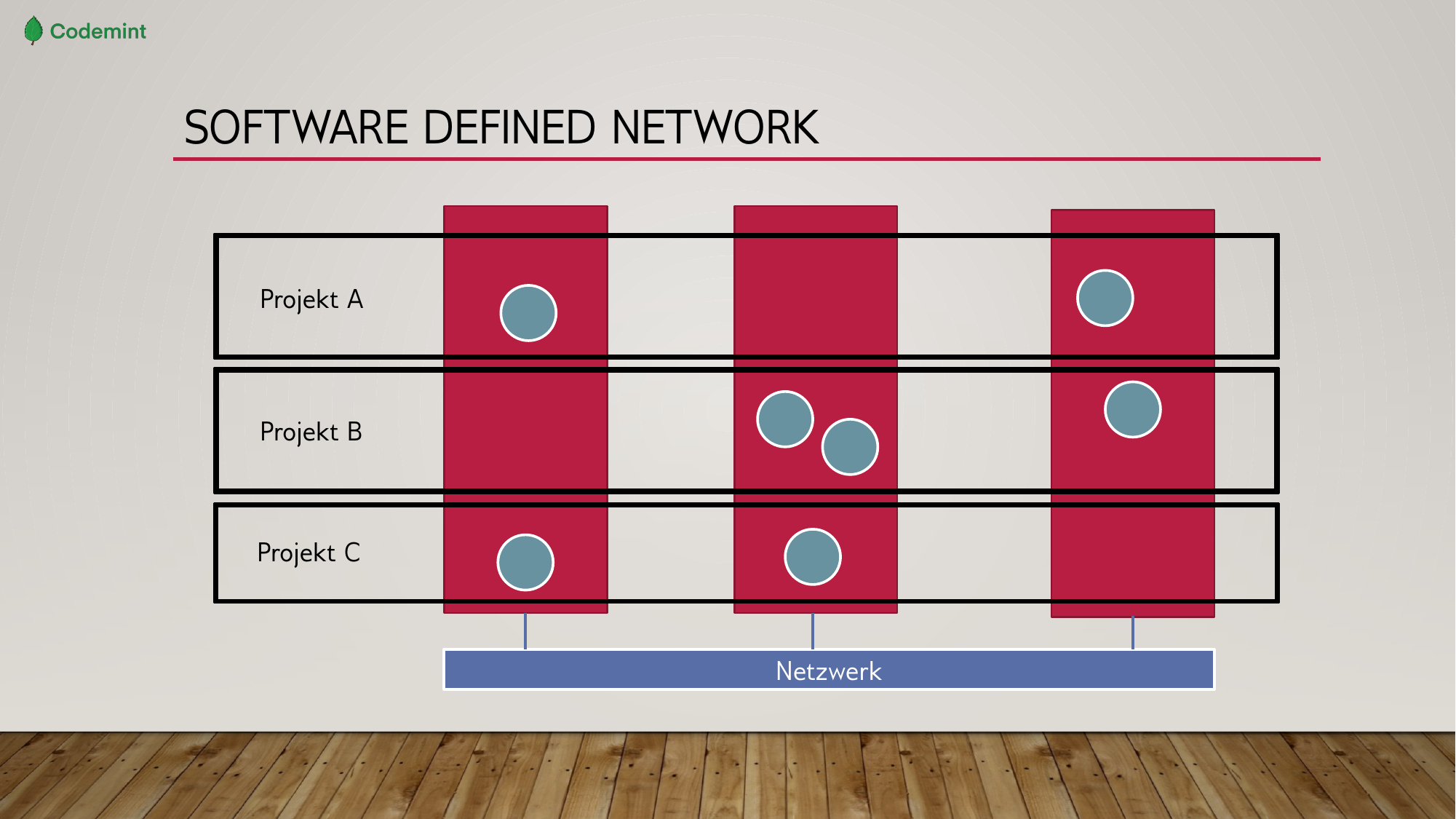

# Software defined network

Projekt A

Projekt B

Projekt C

Netzwerk